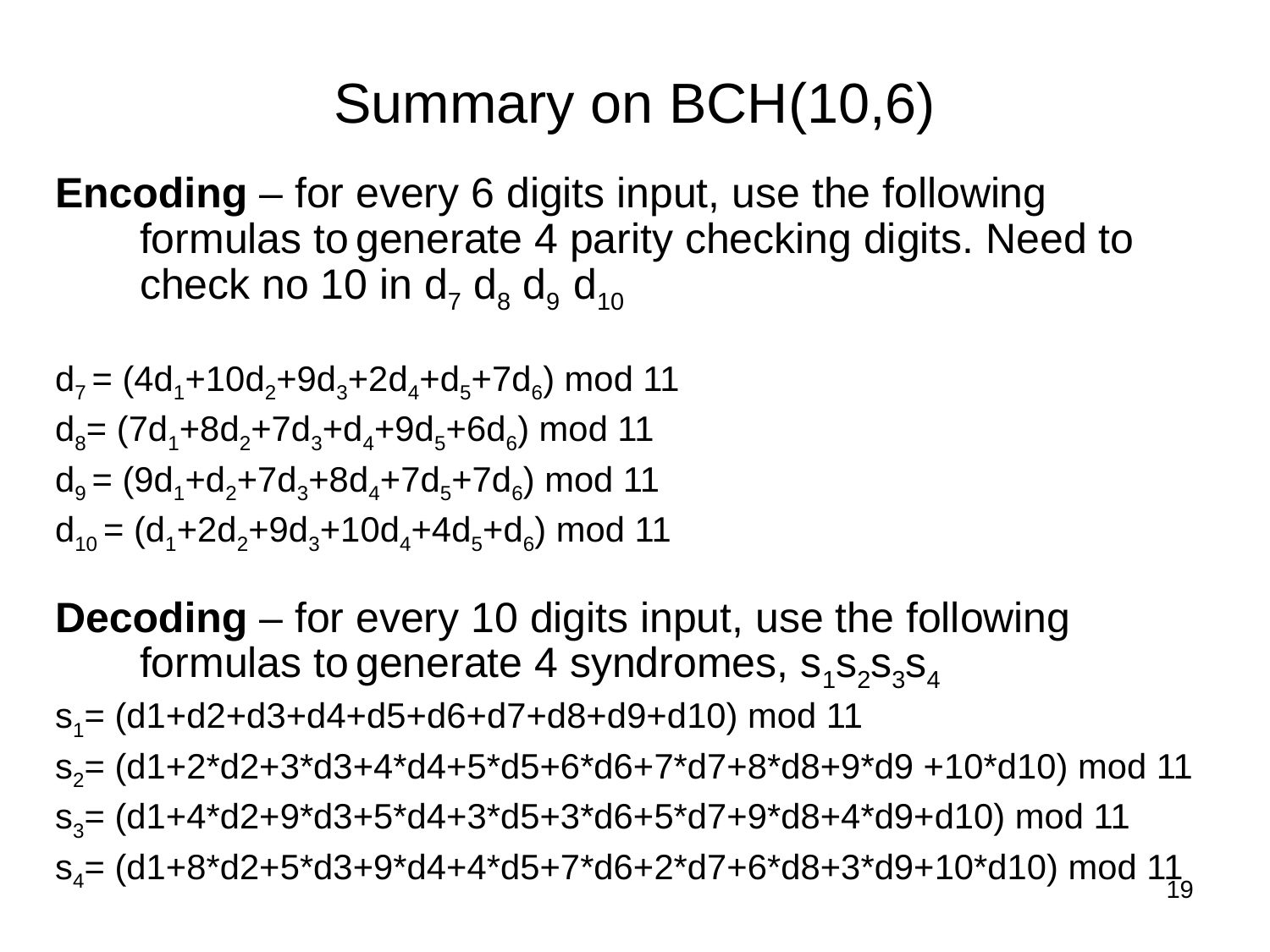

# Summary on BCH(10,6)
Encoding – for every 6 digits input, use the following formulas to generate 4 parity checking digits. Need to check no 10 in d7 d8 d9  d10

d7 = (4d1+10d2+9d3+2d4+d5+7d6) mod 11
d8= (7d1+8d2+7d3+d4+9d5+6d6) mod 11
d9 = (9d1+d2+7d3+8d4+7d5+7d6) mod 11
d10 = (d1+2d2+9d3+10d4+4d5+d6) mod 11

Decoding – for every 10 digits input, use the following formulas to generate 4 syndromes, s1s2s3s4
s1= (d1+d2+d3+d4+d5+d6+d7+d8+d9+d10) mod 11
s2= (d1+2*d2+3*d3+4*d4+5*d5+6*d6+7*d7+8*d8+9*d9 +10*d10) mod 11
s3= (d1+4*d2+9*d3+5*d4+3*d5+3*d6+5*d7+9*d8+4*d9+d10) mod 11
s4= (d1+8*d2+5*d3+9*d4+4*d5+7*d6+2*d7+6*d8+3*d9+10*d10) mod 11
19